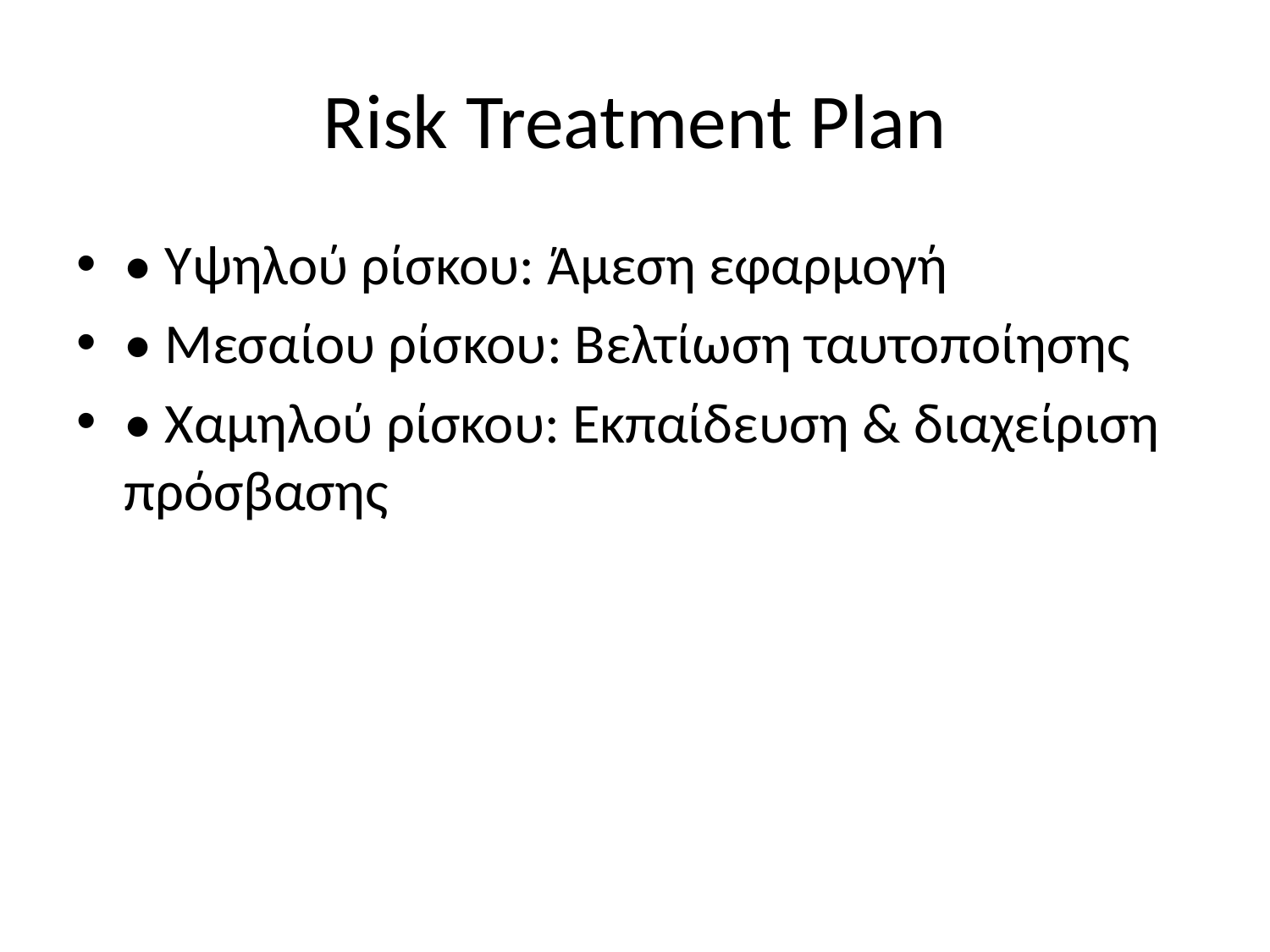

# Risk Treatment Plan
• Υψηλού ρίσκου: Άμεση εφαρμογή
• Μεσαίου ρίσκου: Βελτίωση ταυτοποίησης
• Χαμηλού ρίσκου: Εκπαίδευση & διαχείριση πρόσβασης